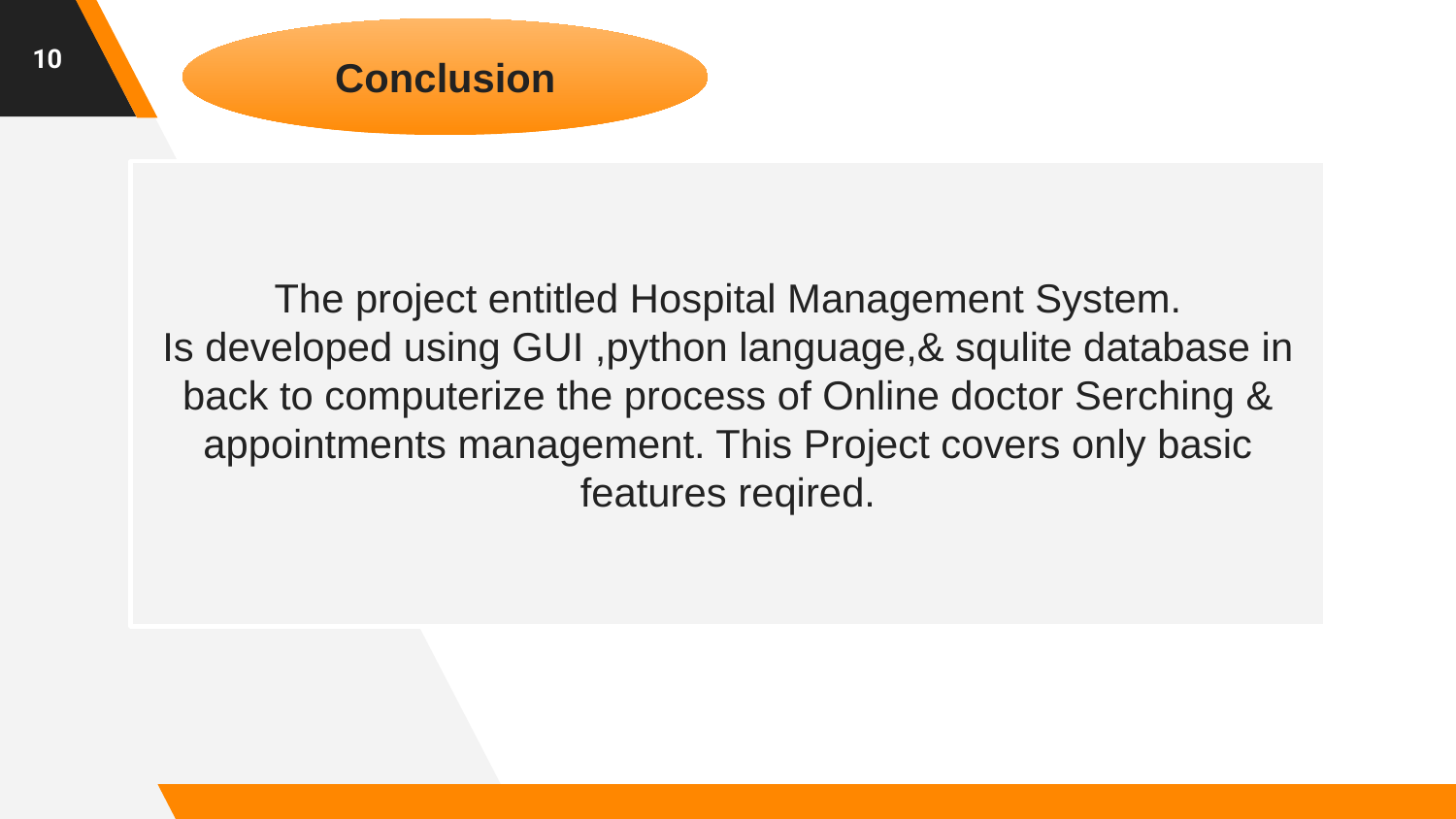

10
Conclusion
The project entitled Hospital Management System.
Is developed using GUI ,python language,& squlite database in back to computerize the process of Online doctor Serching & appointments management. This Project covers only basic features reqired.